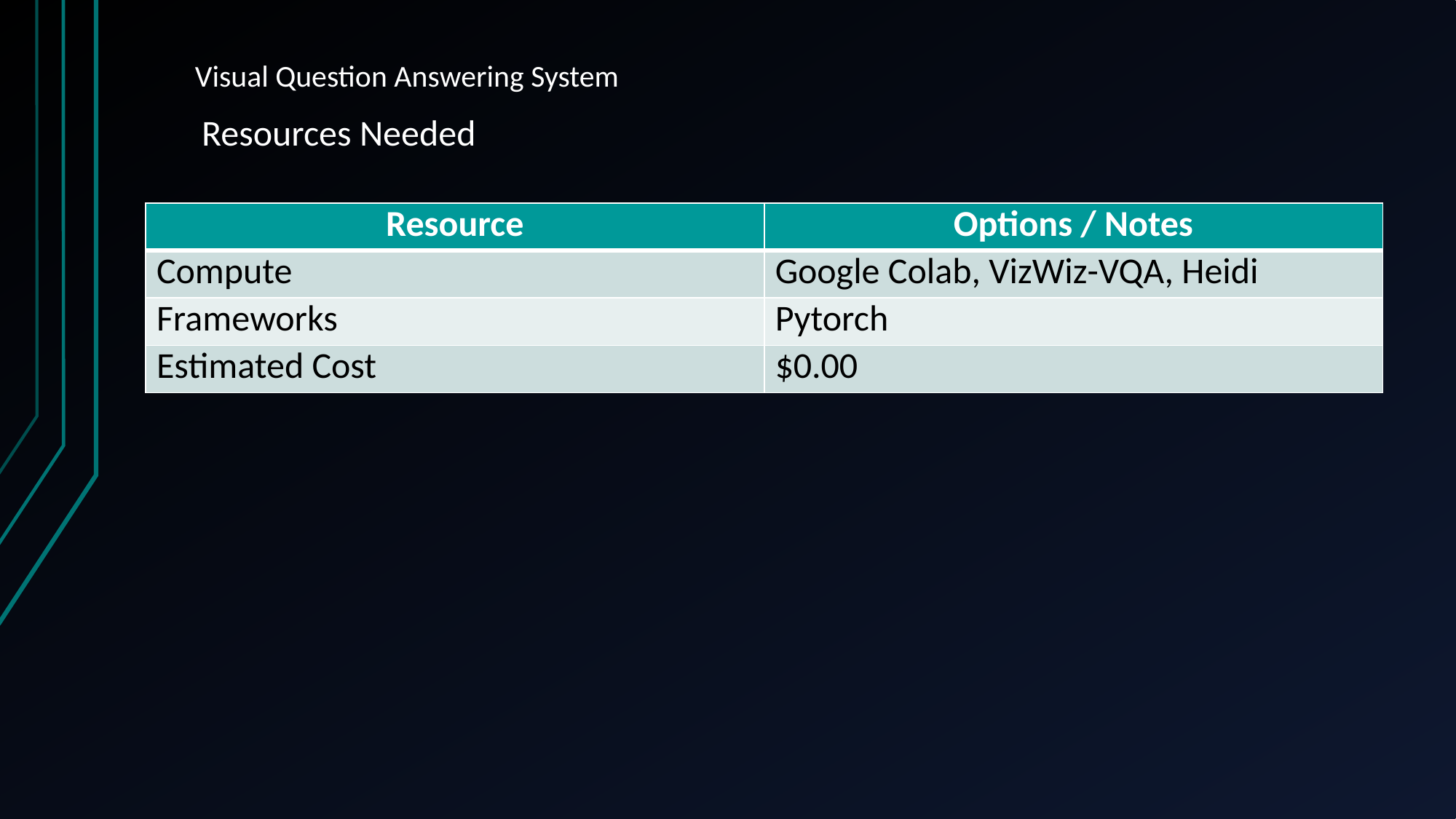

# Visual Question Answering System
Resources Needed
| Resource | Options / Notes |
| --- | --- |
| Compute | Google Colab, VizWiz-VQA, Heidi |
| Frameworks | Pytorch |
| Estimated Cost | $0.00 |